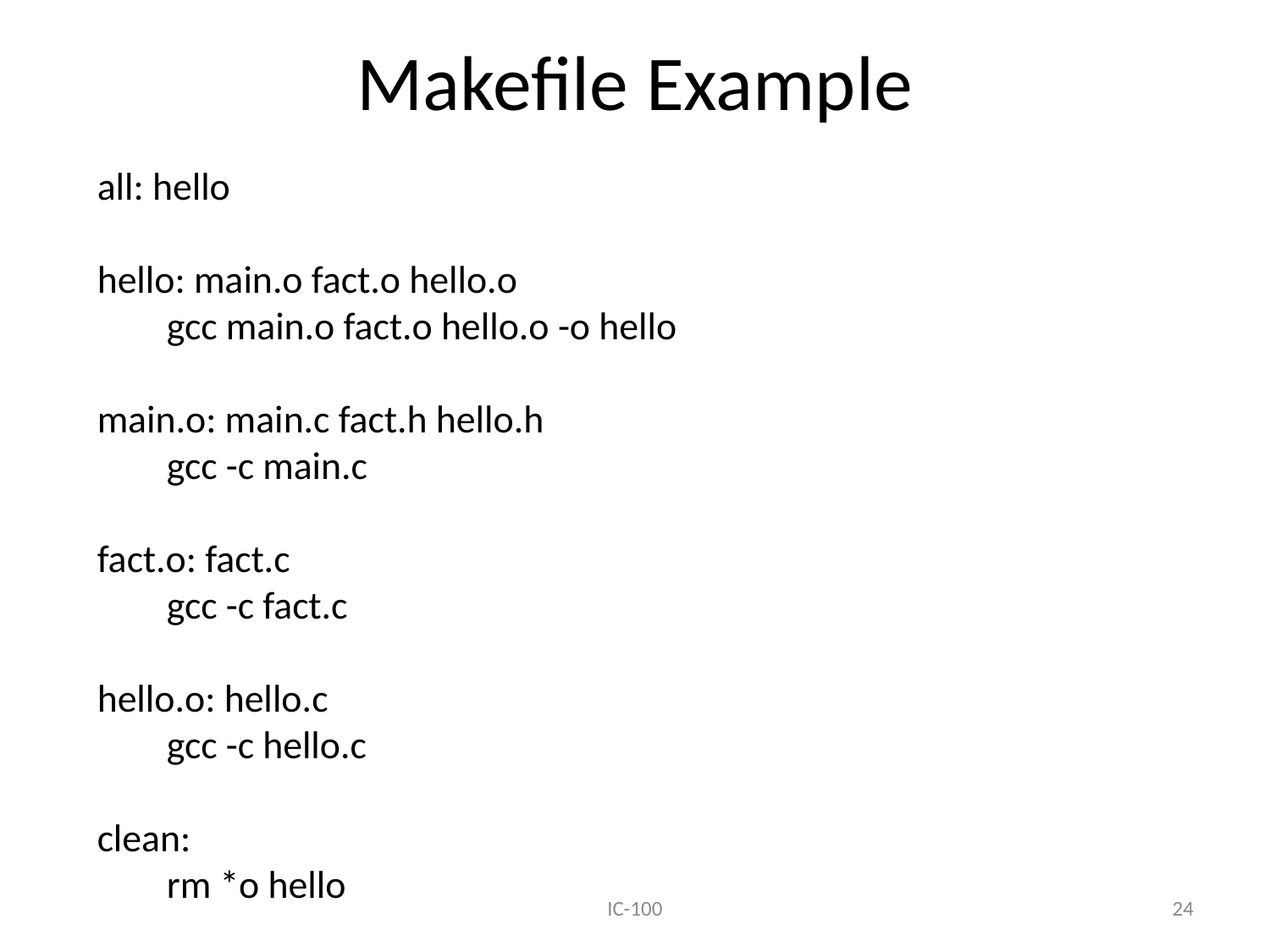

# Makefile Example
all: hello

hello: main.o fact.o hello.o
        gcc main.o fact.o hello.o -o hello

main.o: main.c fact.h hello.h
        gcc -c main.c

fact.o: fact.c
        gcc -c fact.c

hello.o: hello.c
        gcc -c hello.c

clean:
        rm *o hello
IC-100
24